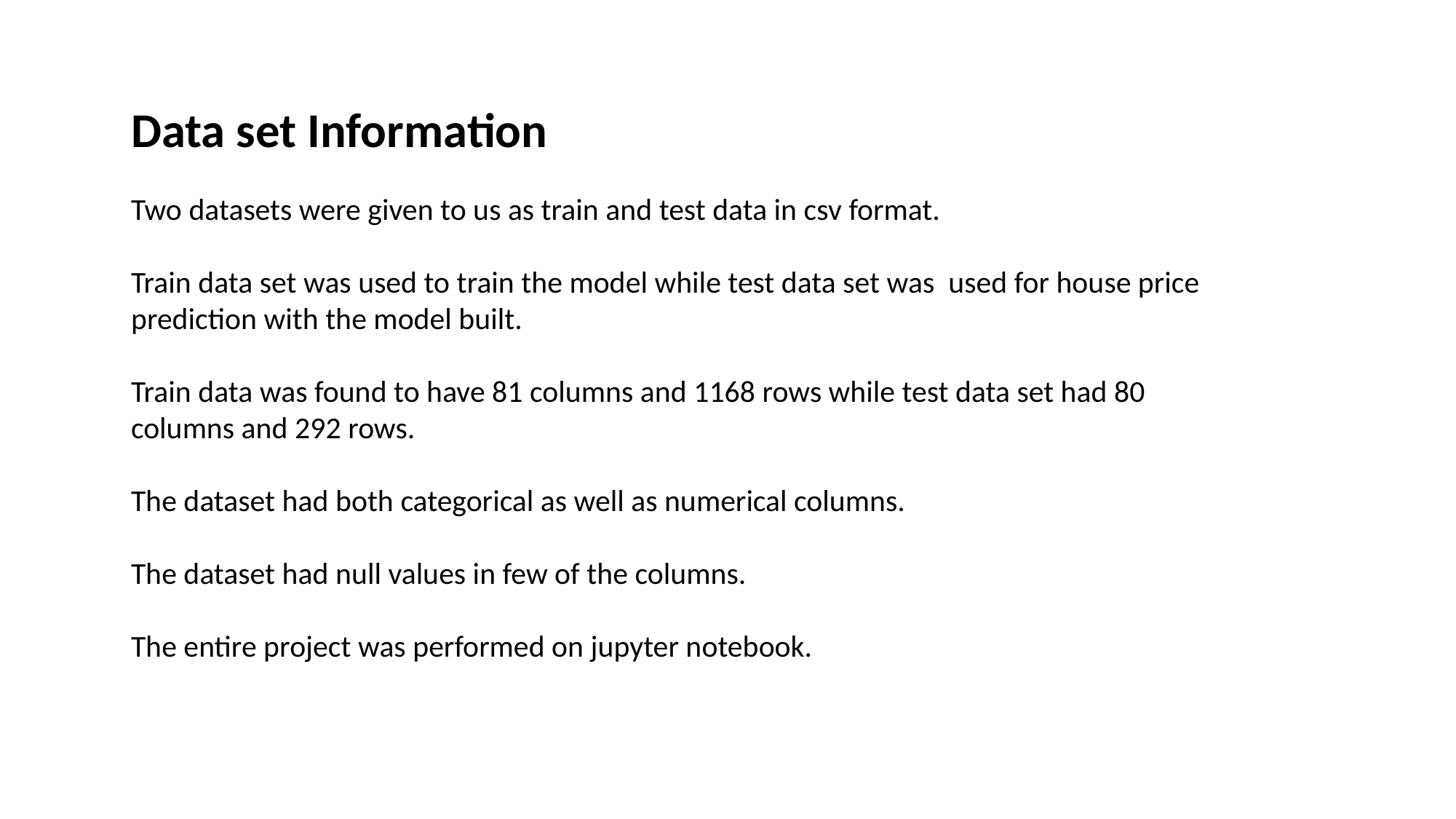

Data set Information

Two datasets were given to us as train and test data in csv format.

Train data set was used to train the model while test data set was  used for house price prediction with the model built.

Train data was found to have 81 columns and 1168 rows while test data set had 80 columns and 292 rows.

The dataset had both categorical as well as numerical columns.

The dataset had null values in few of the columns.

The entire project was performed on jupyter notebook.